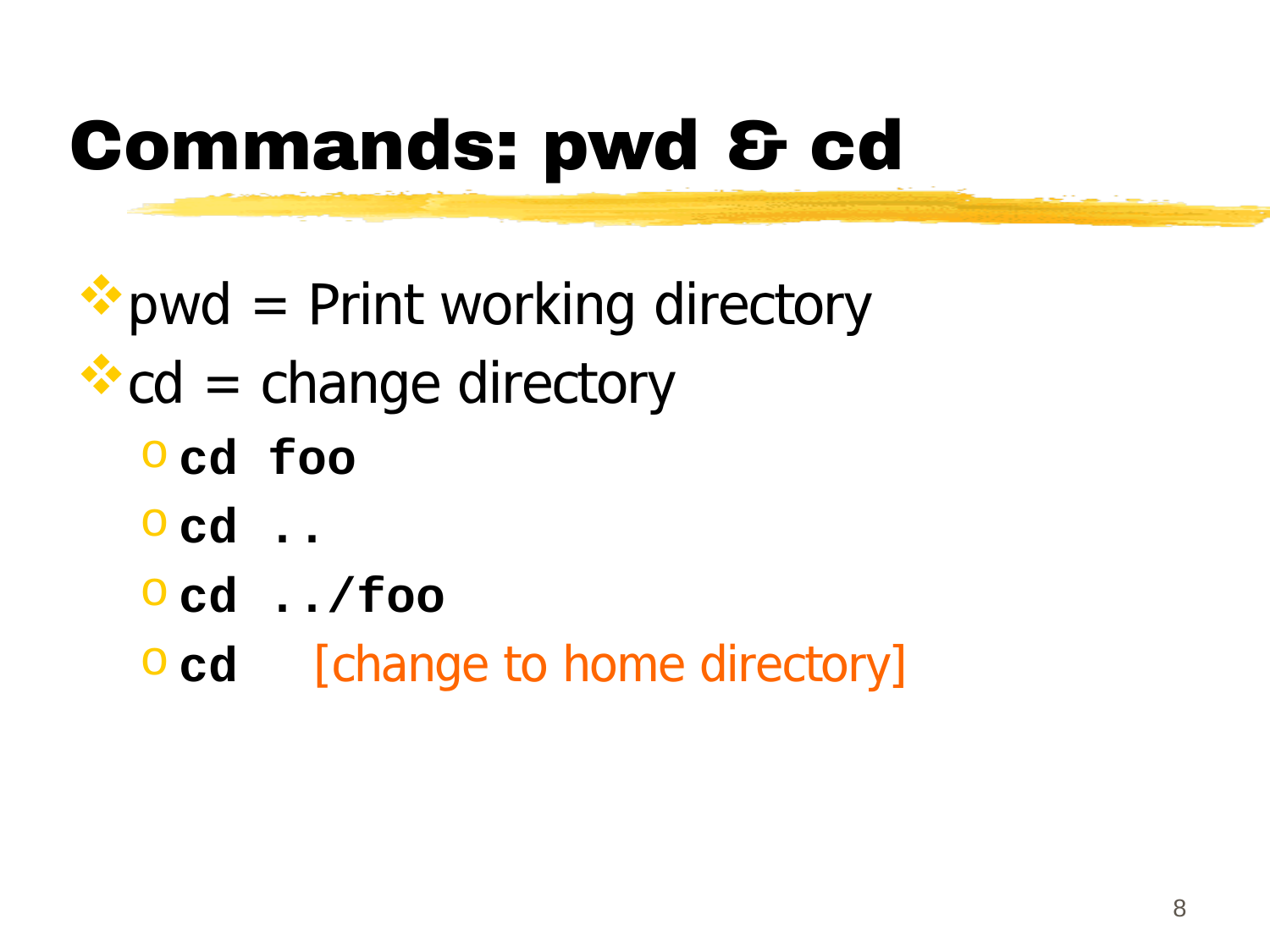

# Commands: pwd & cd
pwd = Print working directory
cd = change directory
cd foo
cd ..
cd ../foo
cd   [change to home directory]
8